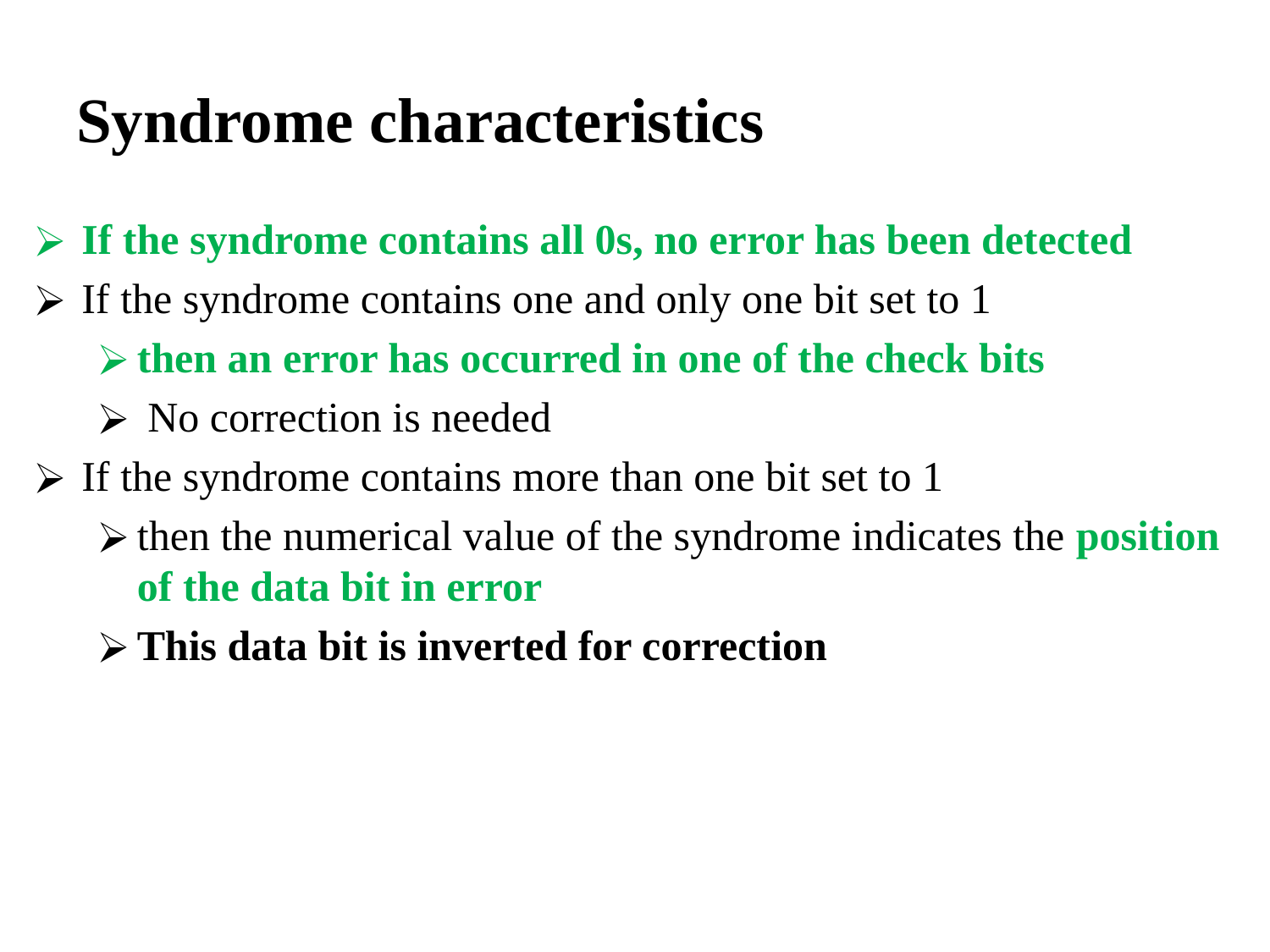

# Syndrome characteristics
If the syndrome contains all 0s, no error has been detected
If the syndrome contains one and only one bit set to 1
then an error has occurred in one of the check bits
 No correction is needed
If the syndrome contains more than one bit set to 1
then the numerical value of the syndrome indicates the position of the data bit in error
This data bit is inverted for correction